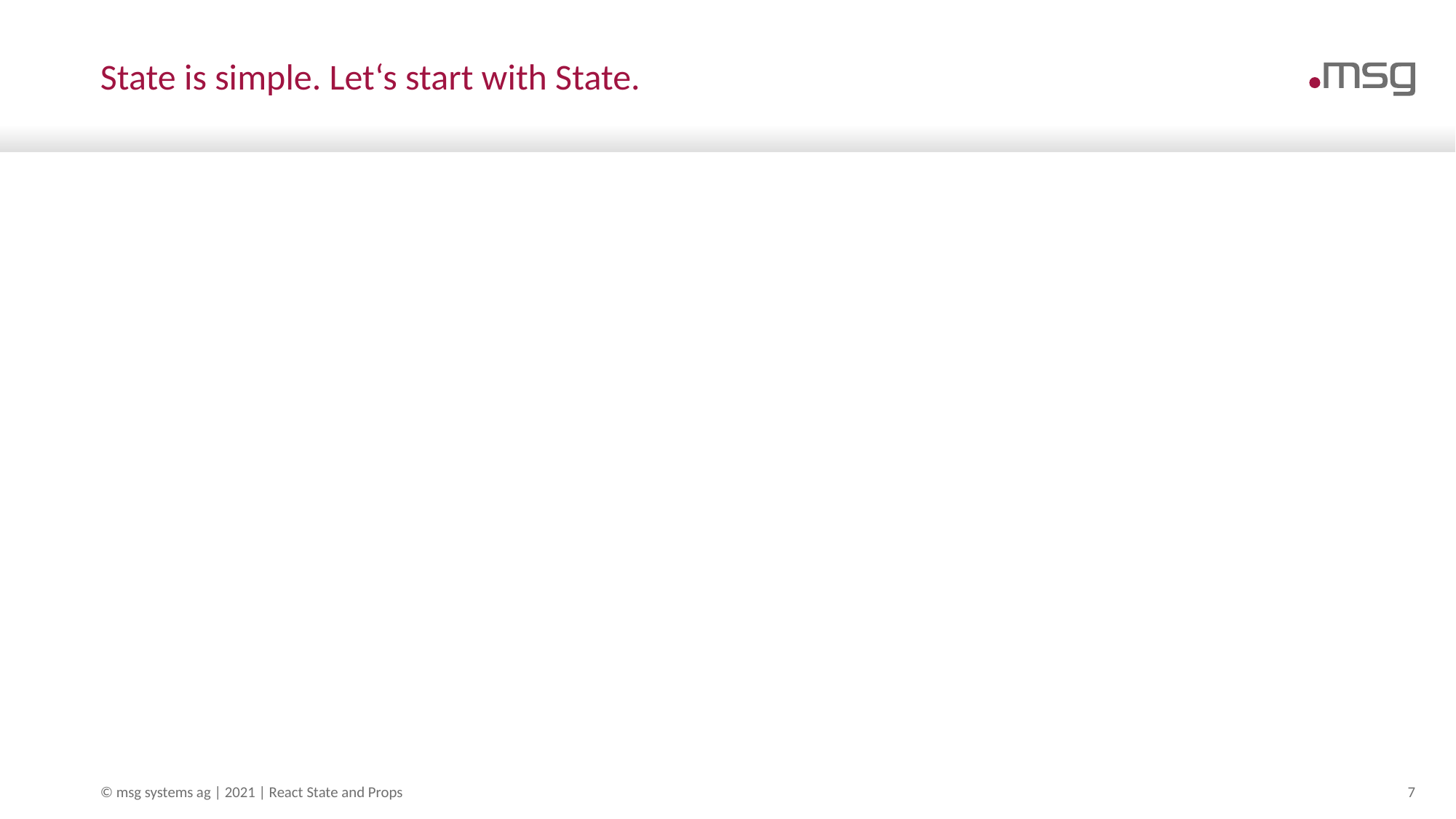

# State is simple. Let‘s start with State.

© msg systems ag | 2021 | React State and Props
7